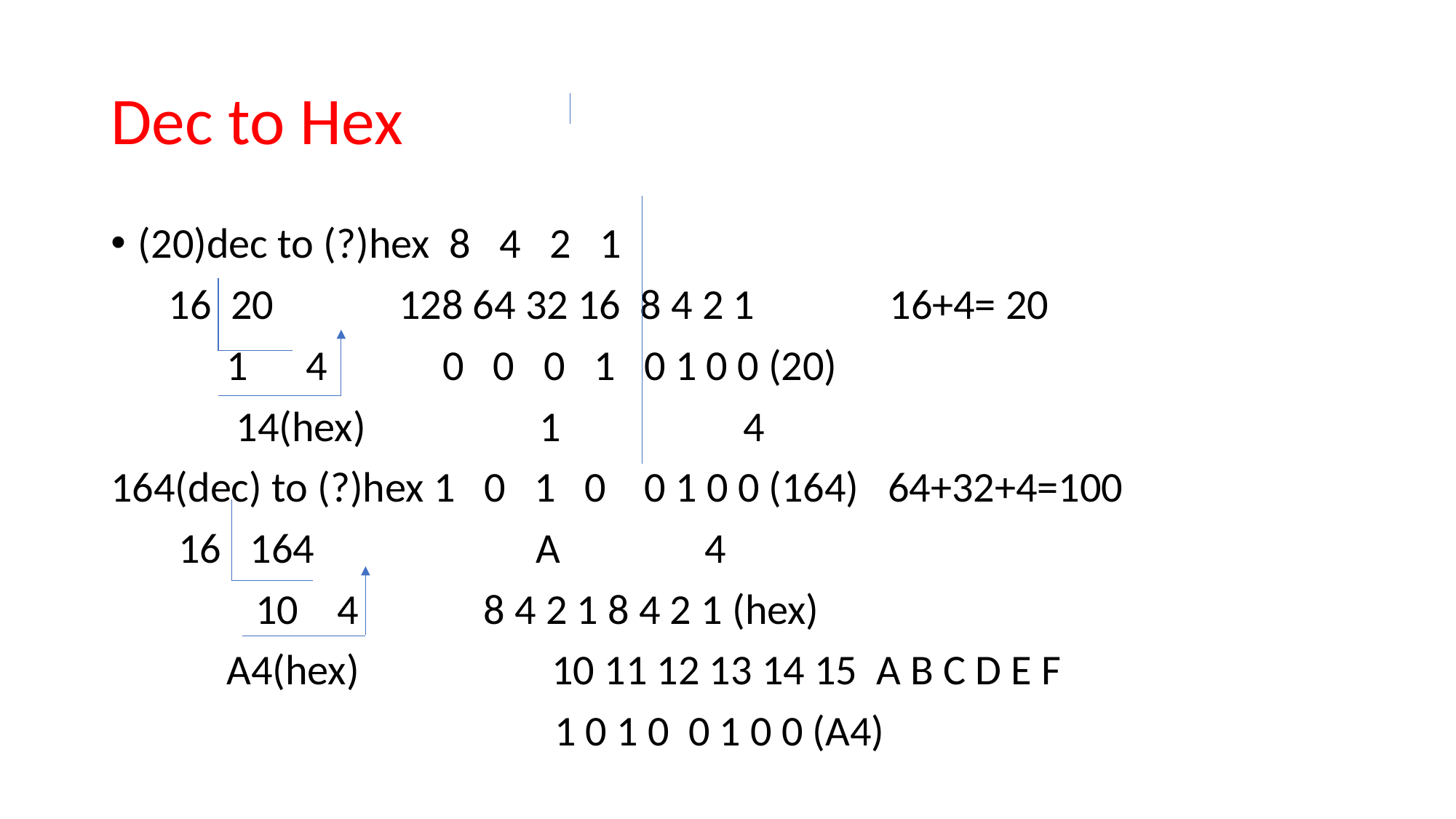

# Dec to Hex
(20)dec to (?)hex  8   4   2   1
      16  20             128 64 32 16  8 4 2 1              16+4= 20
            1      4            0   0   0   1   0 1 0 0 (20)
             14(hex)                  1                   4
164(dec) to (?)hex 1   0   1   0    0 1 0 0 (164)   64+32+4=100
       16   164                       A               4
               10    4             8 4 2 1 8 4 2 1 (hex)
            A4(hex)                    10 11 12 13 14 15  A B C D E F
                                              1 0 1 0  0 1 0 0 (A4)